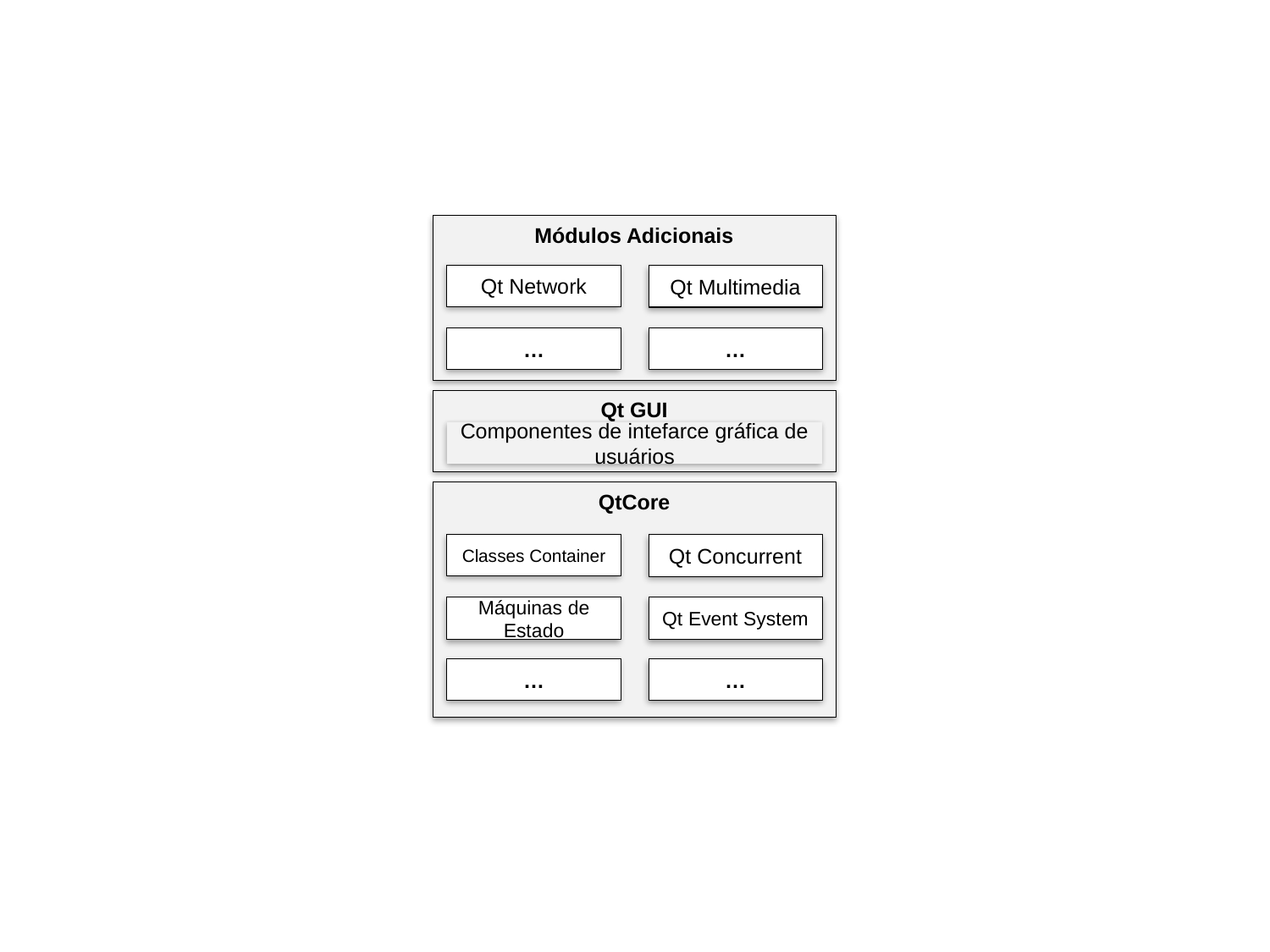

Módulos Adicionais
Qt Network
Qt Multimedia
…
…
Qt GUI
Componentes de intefarce gráfica de usuários
QtCore
Classes Container
Qt Concurrent
Máquinas de Estado
Qt Event System
…
…